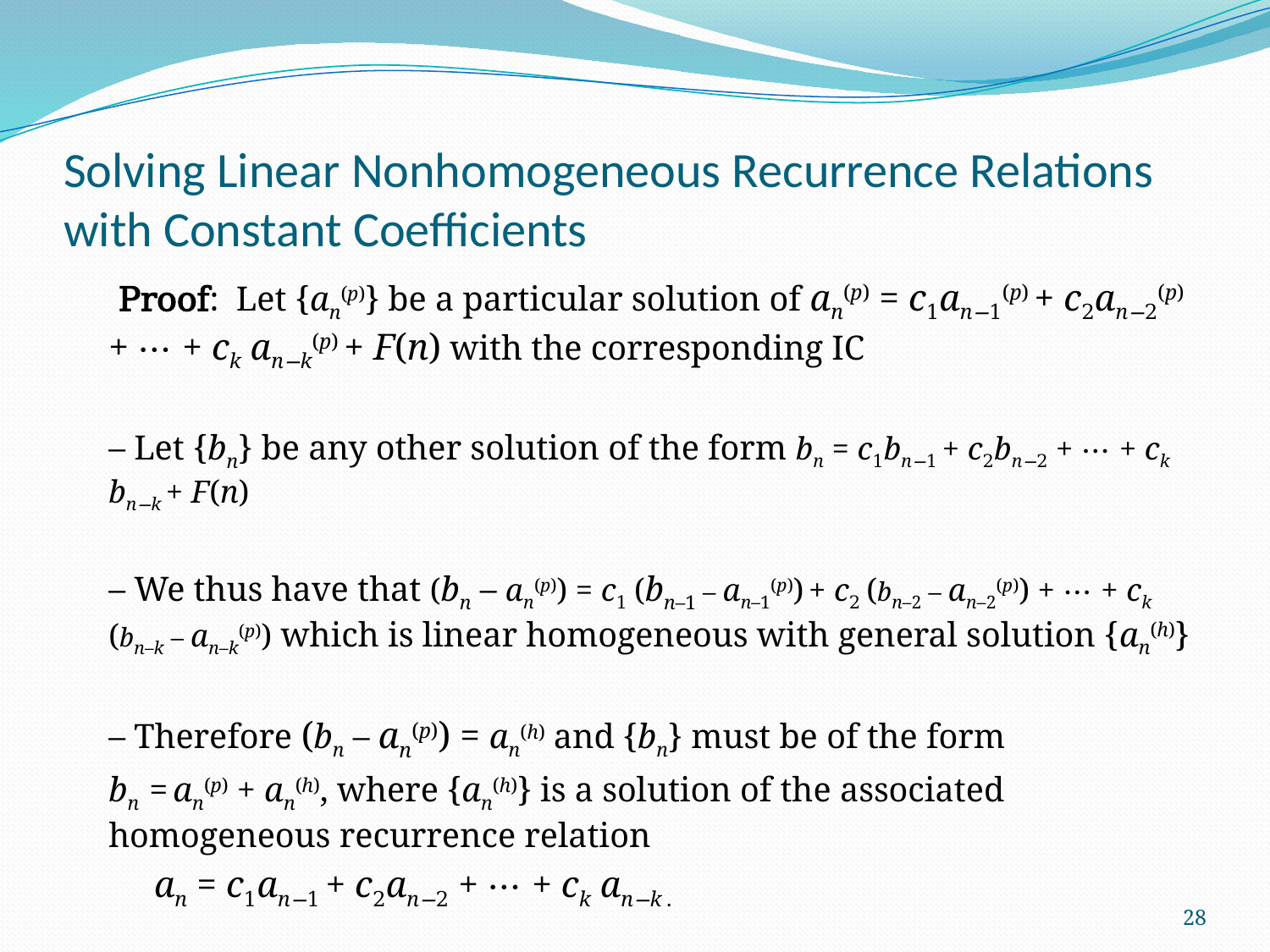

# Solving Linear Nonhomogeneous Recurrence Relations with Constant Coefficients
    Proof:  Let {an(p)} be a particular solution of an(p) = c1an−1(p) + c2an−2(p) + ⋯ + ck an−k(p) + F(n) with the corresponding IC

	– Let {bn} be any other solution of the form bn = c1bn−1 + c2bn−2 + ⋯ + ck bn−k + F(n)

	– We thus have that (bn – an(p)) = c1 (bn–1 – an–1(p)) + c2 (bn–2 – an–2(p)) + ⋯ + ck (bn–k – an–k(p)) which is linear homogeneous with general solution {an(h)}

	– Therefore (bn – an(p)) = an(h) and {bn} must be of the form
 	bn  = an(p) + an(h), where {an(h)} is a solution of the associated homogeneous recurrence relation
         an = c1an−1 + c2an−2 + ⋯ + ck an−k .
28